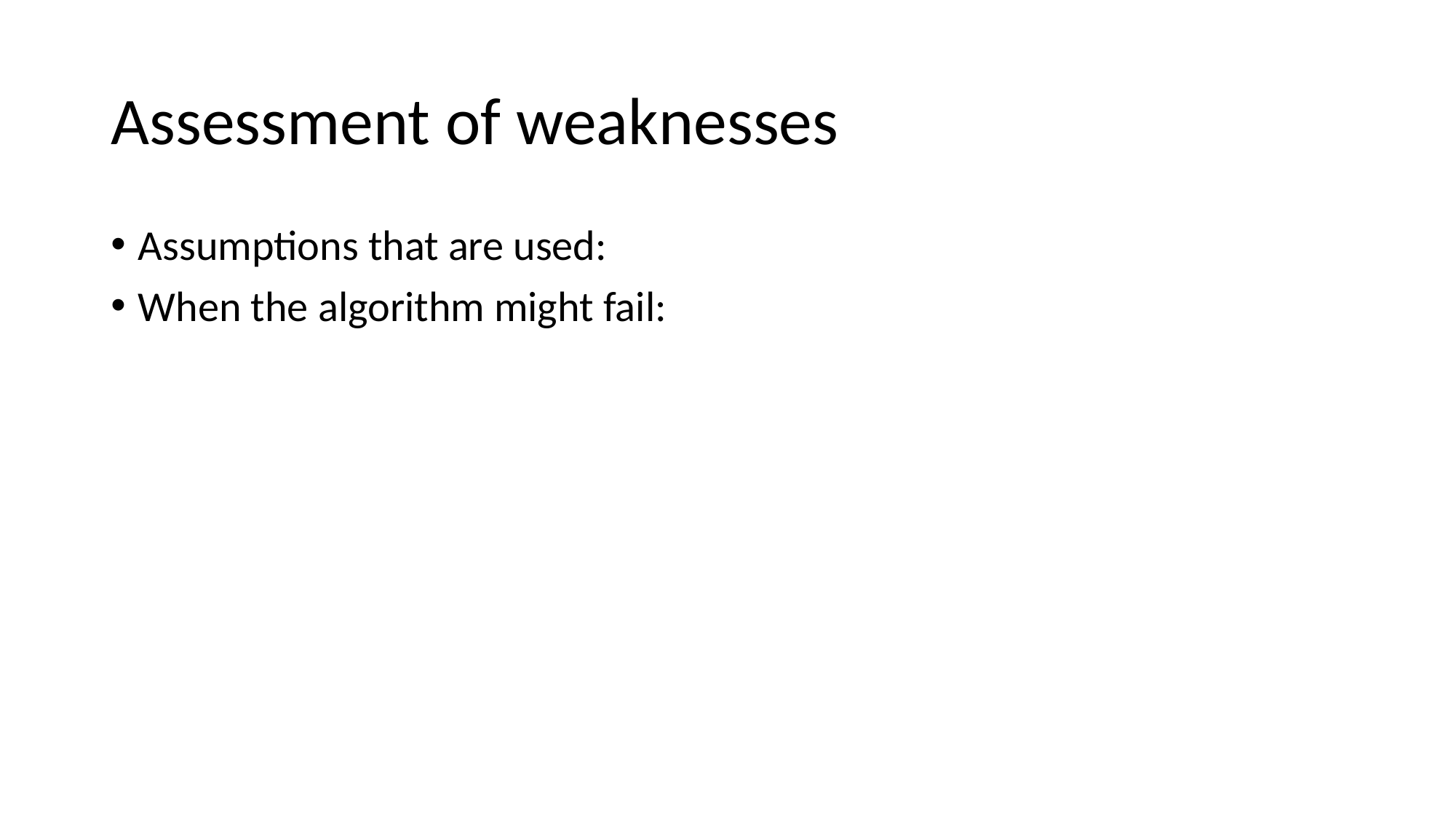

# Assessment of weaknesses
Assumptions that are used:
When the algorithm might fail: